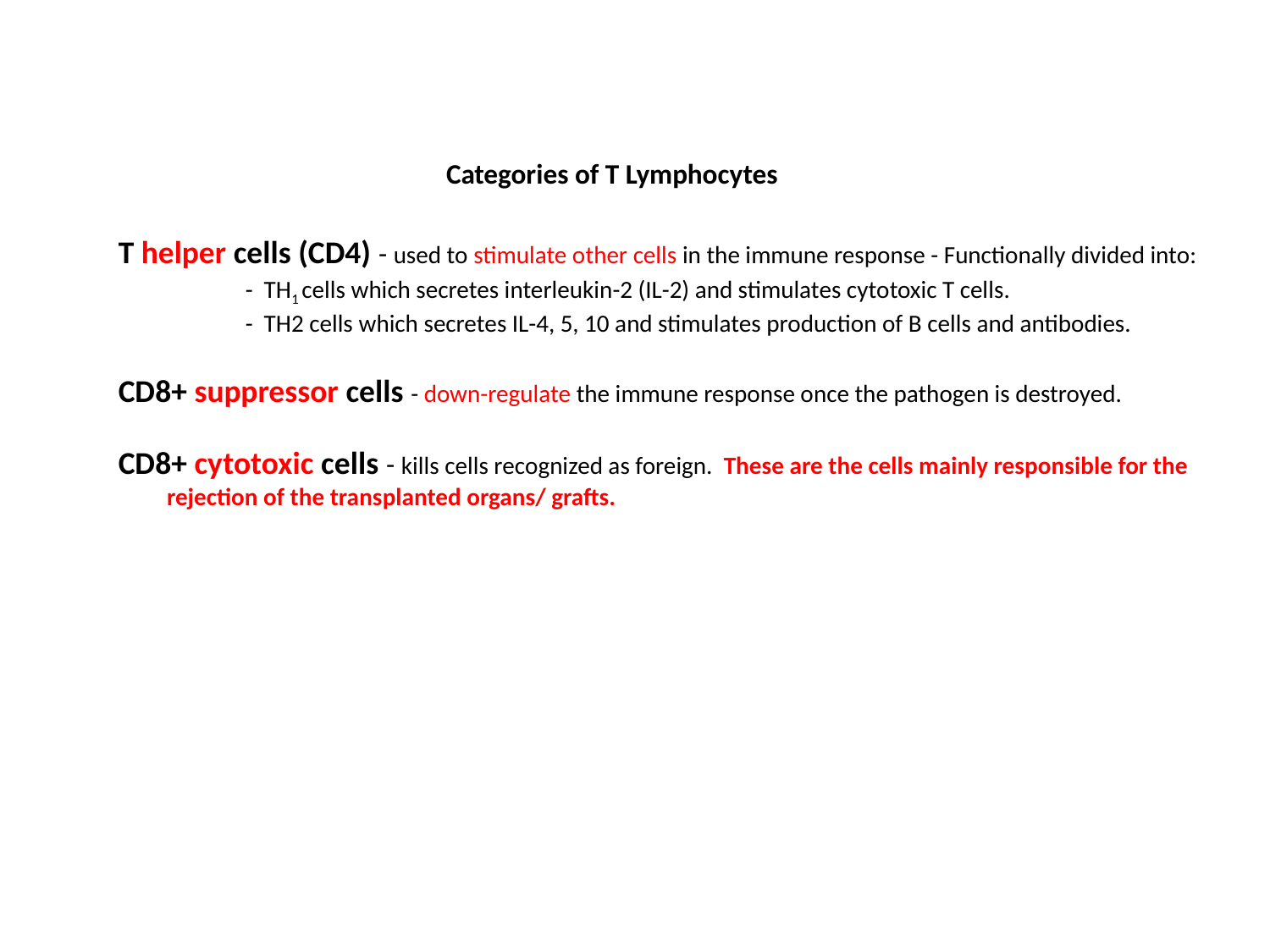

Categories of T Lymphocytes
T helper cells (CD4) - used to stimulate other cells in the immune response - Functionally divided into:
	-  TH1 cells which secretes interleukin-2 (IL-2) and stimulates cytotoxic T cells.
	-  TH2 cells which secretes IL-4, 5, 10 and stimulates production of B cells and antibodies.

CD8+ suppressor cells - down-regulate the immune response once the pathogen is destroyed.

CD8+ cytotoxic cells - kills cells recognized as foreign.  These are the cells mainly responsible for the rejection of the transplanted organs/ grafts.